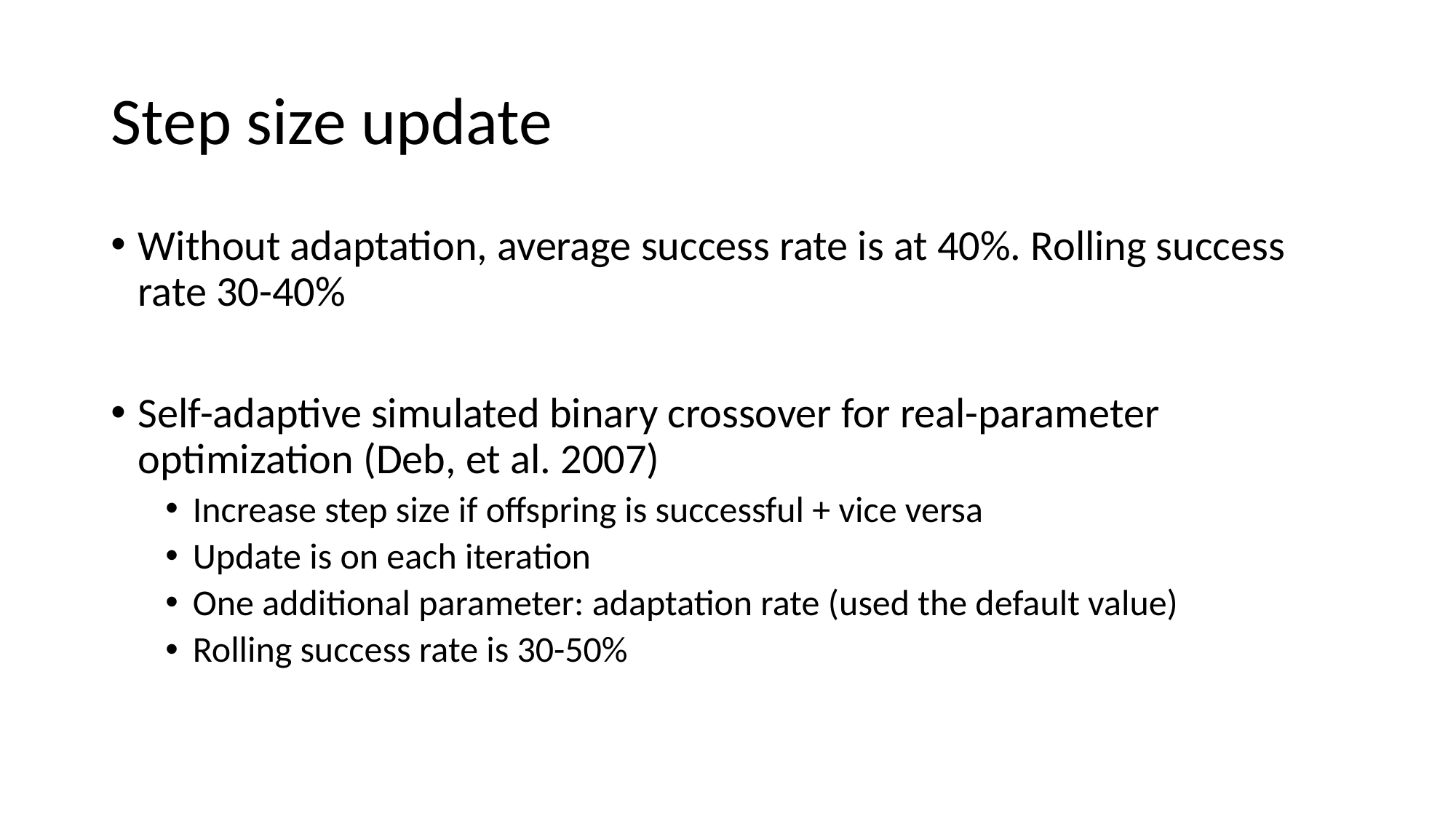

# Step size update
Without adaptation, average success rate is at 40%. Rolling success rate 30-40%

Self-adaptive simulated binary crossover for real-parameter optimization (Deb, et al. 2007)
Increase step size if offspring is successful + vice versa
Update is on each iteration
One additional parameter: adaptation rate (used the default value)
Rolling success rate is 30-50%